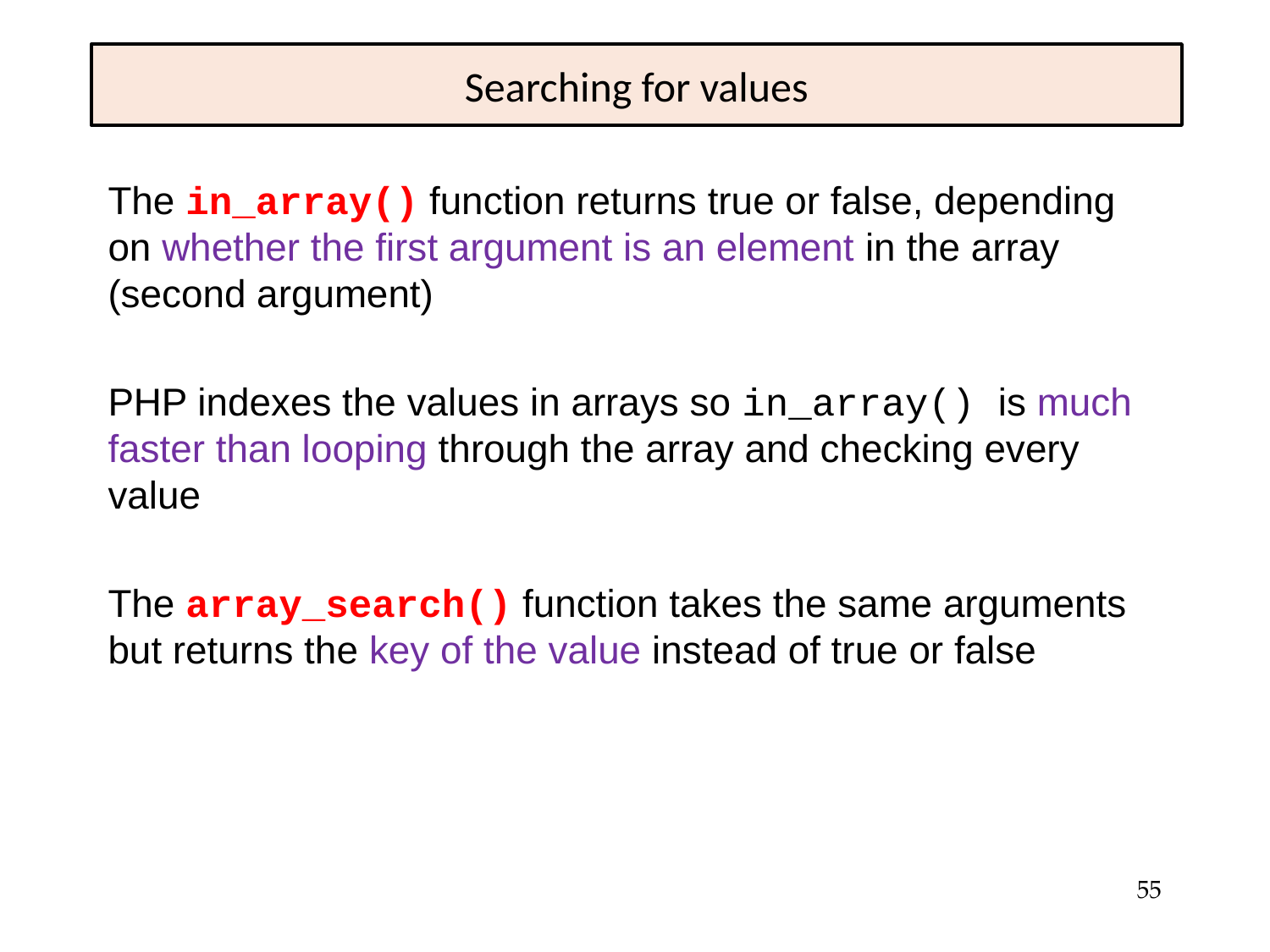

# Searching for values
The in_array() function returns true or false, depending on whether the first argument is an element in the array (second argument)

PHP indexes the values in arrays so in_array() is much faster than looping through the array and checking every value

The array_search() function takes the same arguments but returns the key of the value instead of true or false
55